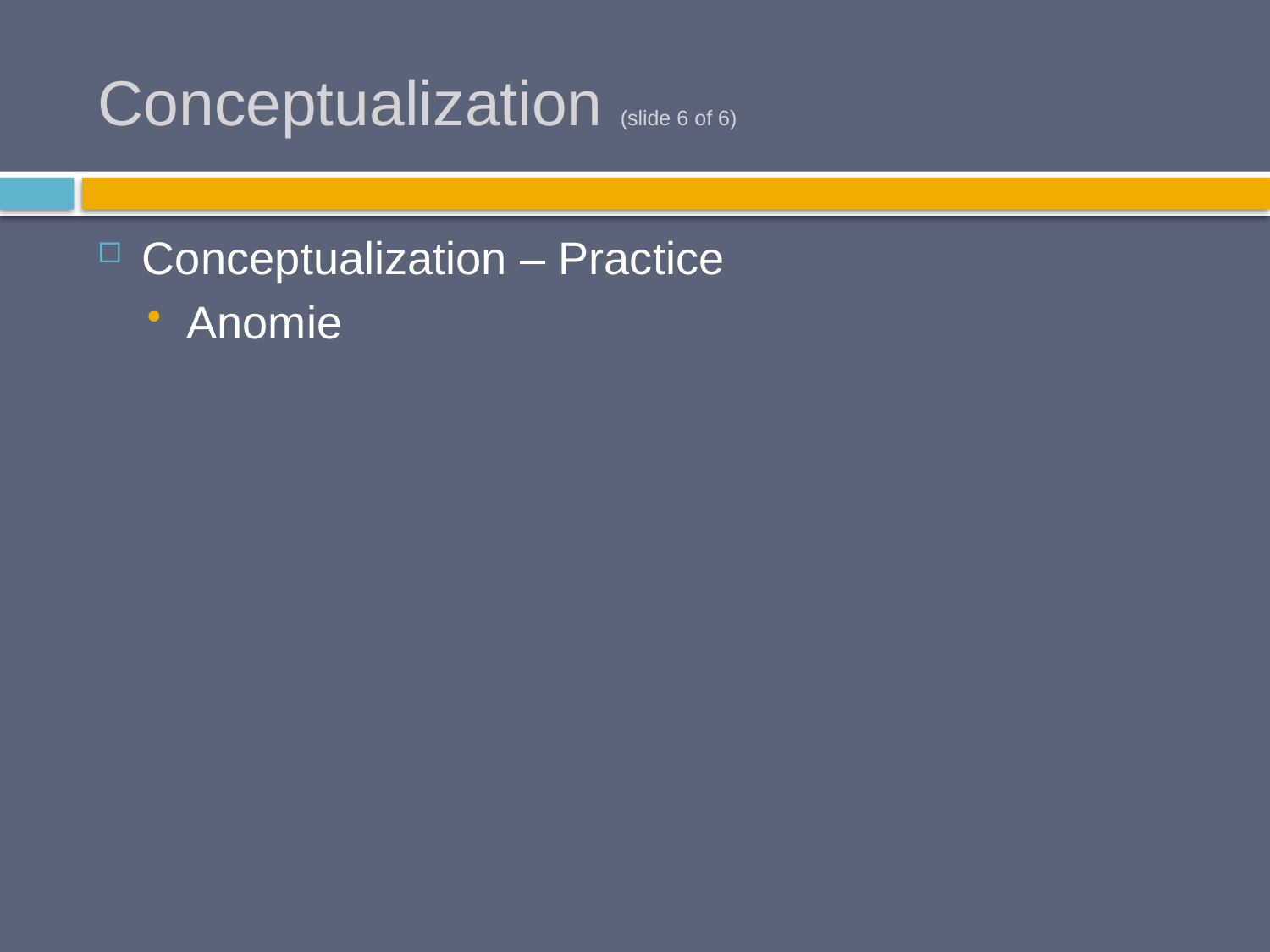

# Conceptualization (slide 6 of 6)
Conceptualization – Practice
Anomie